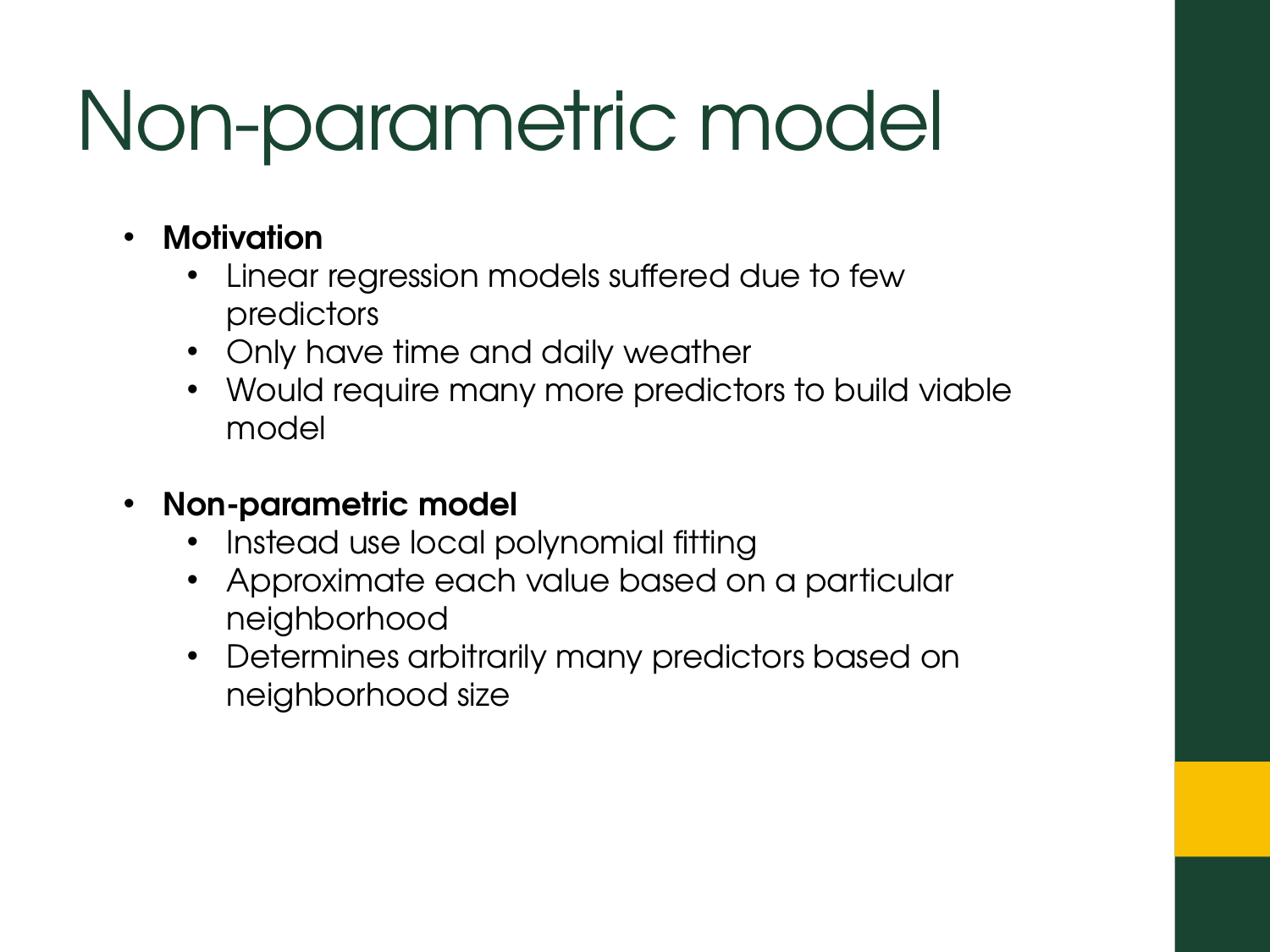

# Non-parametric model
Motivation
Linear regression models suffered due to few predictors
Only have time and daily weather
Would require many more predictors to build viable model

Non-parametric model
Instead use local polynomial fitting
Approximate each value based on a particular neighborhood
Determines arbitrarily many predictors based on neighborhood size